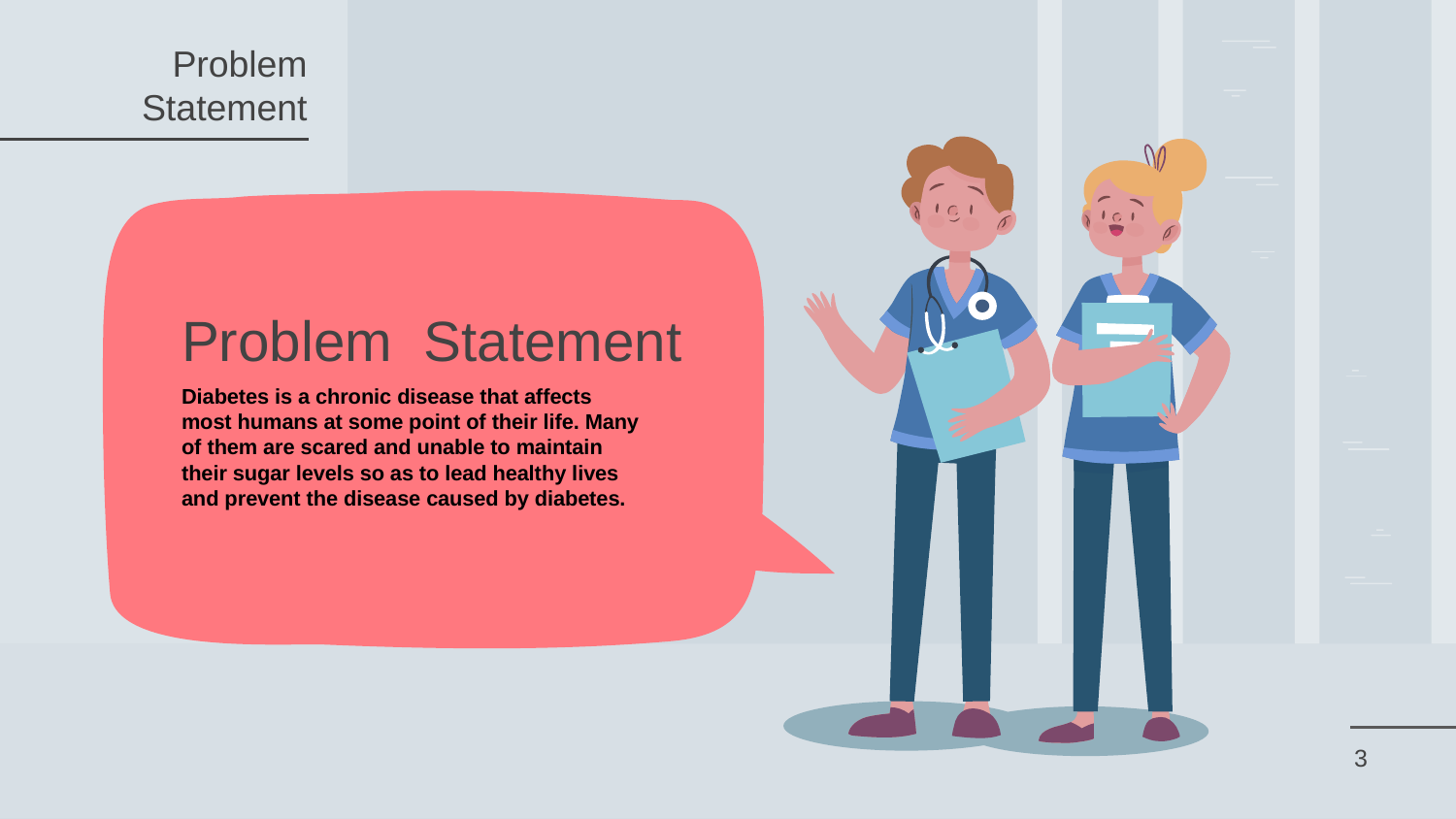

# Problem  Statement
Problem Statement
Diabetes is a chronic disease that affects most humans at some point of their life. Many of them are scared and unable to maintain their sugar levels so as to lead healthy lives and prevent the disease caused by diabetes.
3